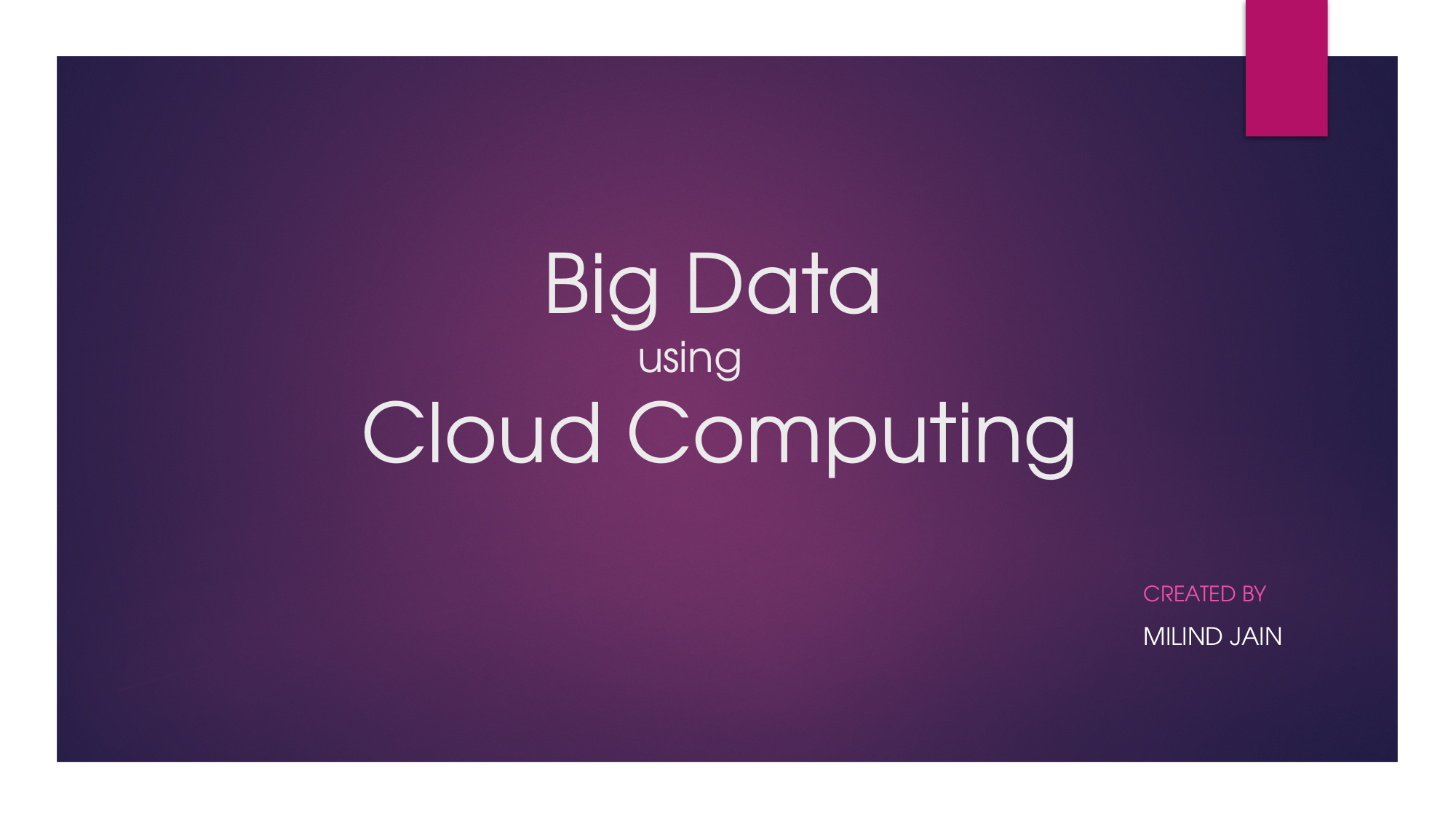

# Big Data using Cloud Computing
CREATED BY
Milind Jain